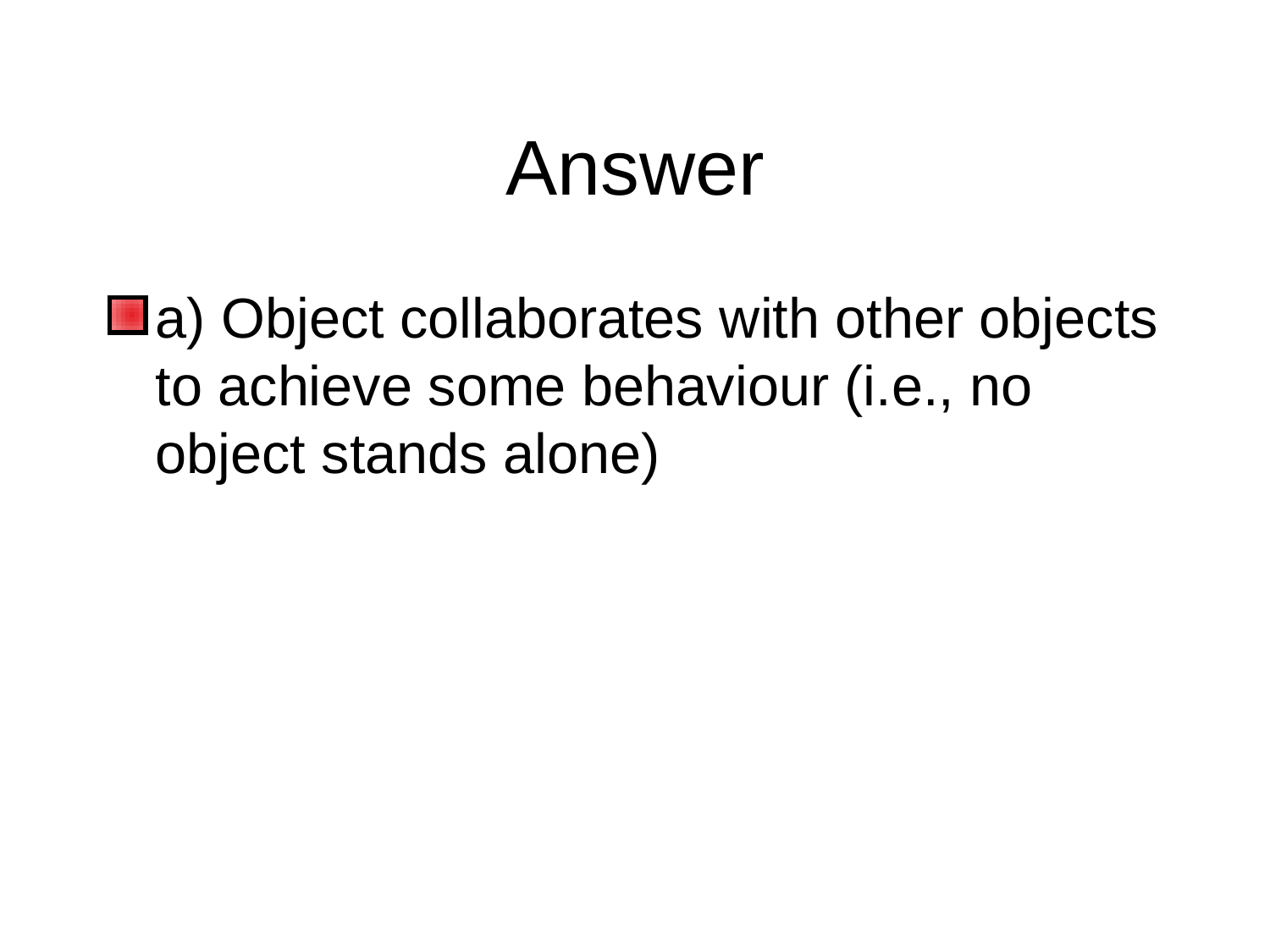

# Answer
a) Object collaborates with other objects to achieve some behaviour (i.e., no object stands alone)